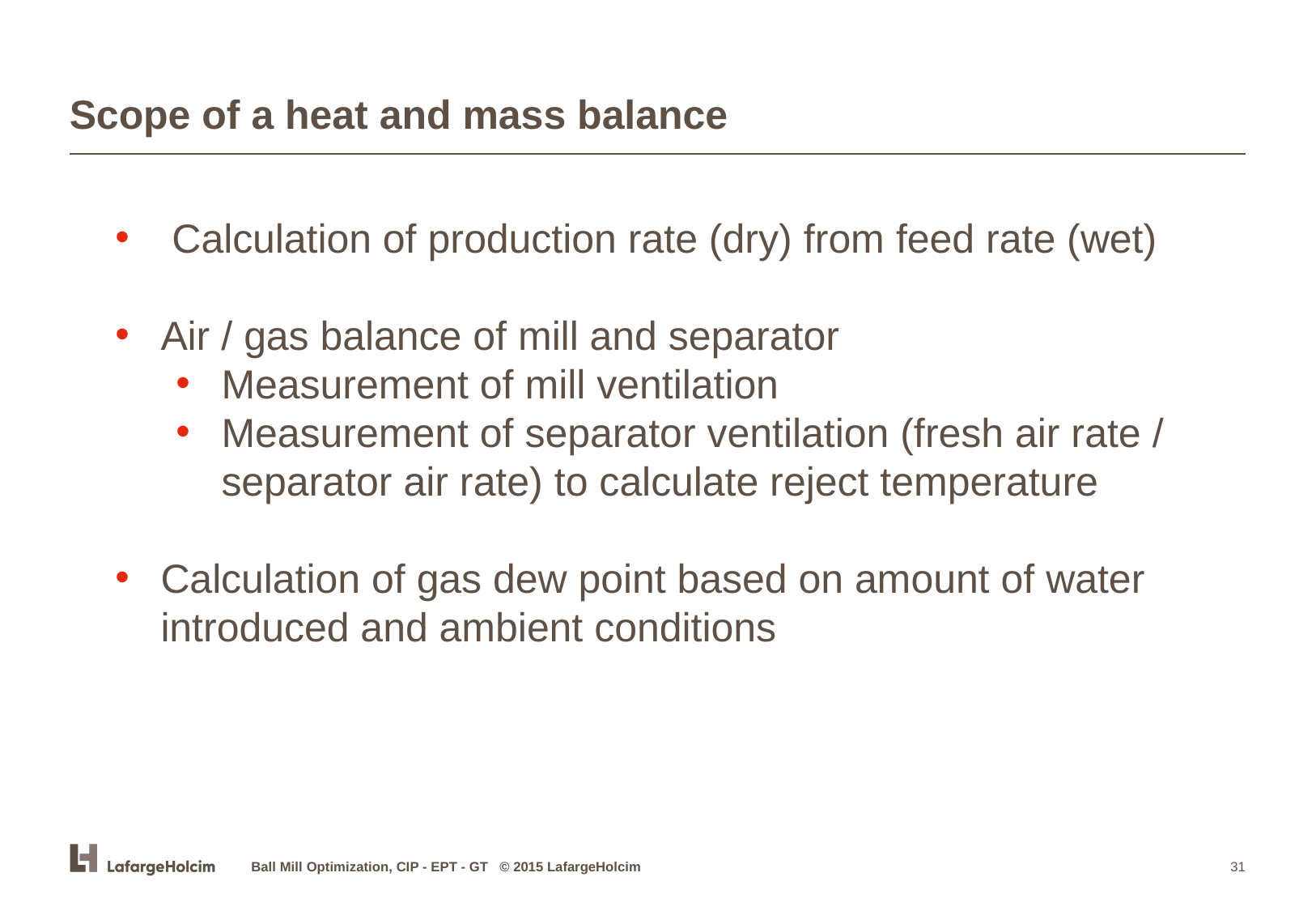

# Scope of a heat and mass balance
 Calculation of production rate (dry) from feed rate (wet)

Air / gas balance of mill and separator
Measurement of mill ventilation
Measurement of separator ventilation (fresh air rate / separator air rate) to calculate reject temperature

Calculation of gas dew point based on amount of water introduced and ambient conditions
Ball Mill Optimization, CIP - EPT - GT   © 2015 LafargeHolcim
31